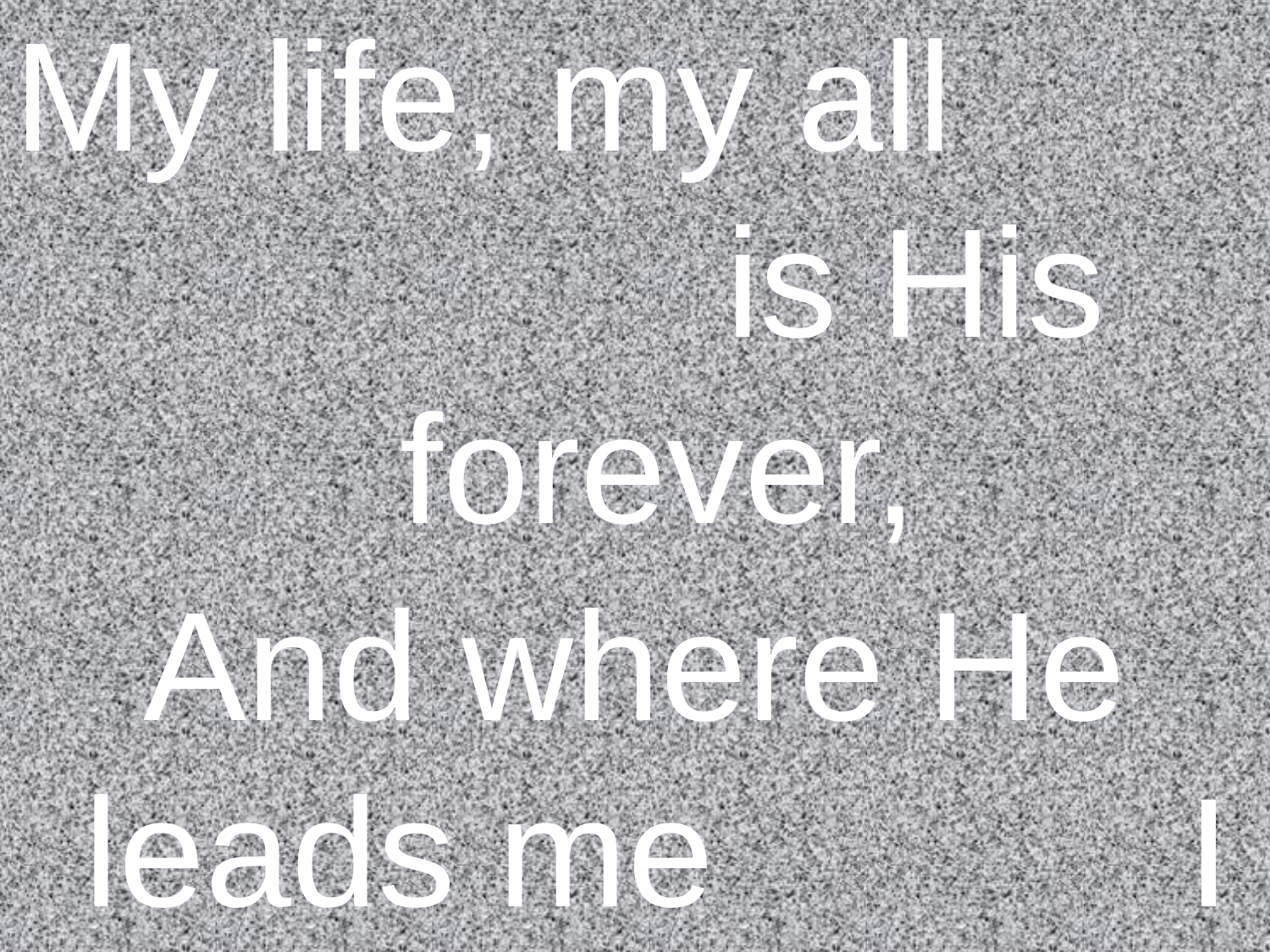

My life, my all                    is His forever,
And where He leads me           I will go.